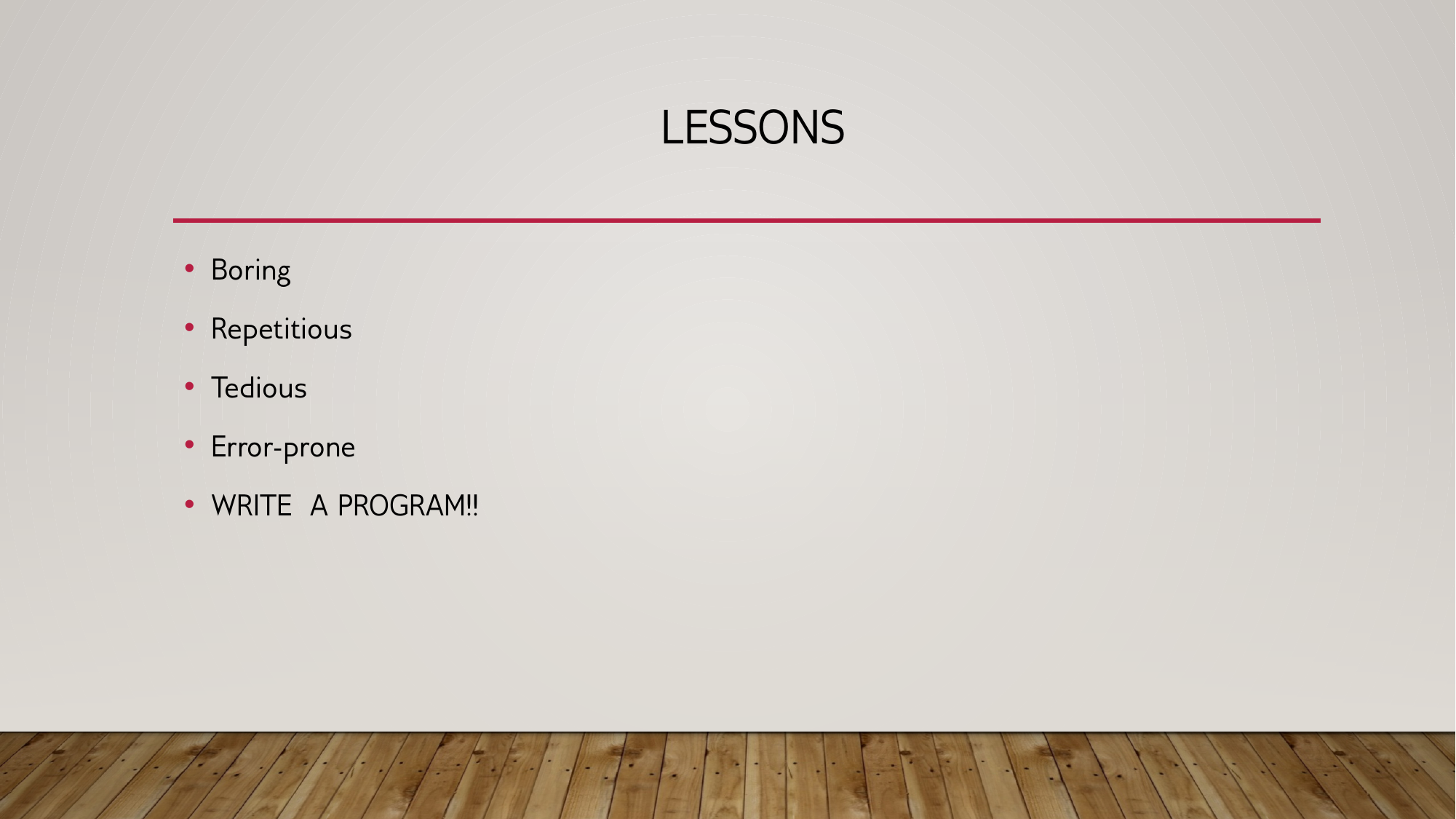

# LEssons
Boring
Repetitious
Tedious
Error-prone
WRITE  A PROGRAM!!